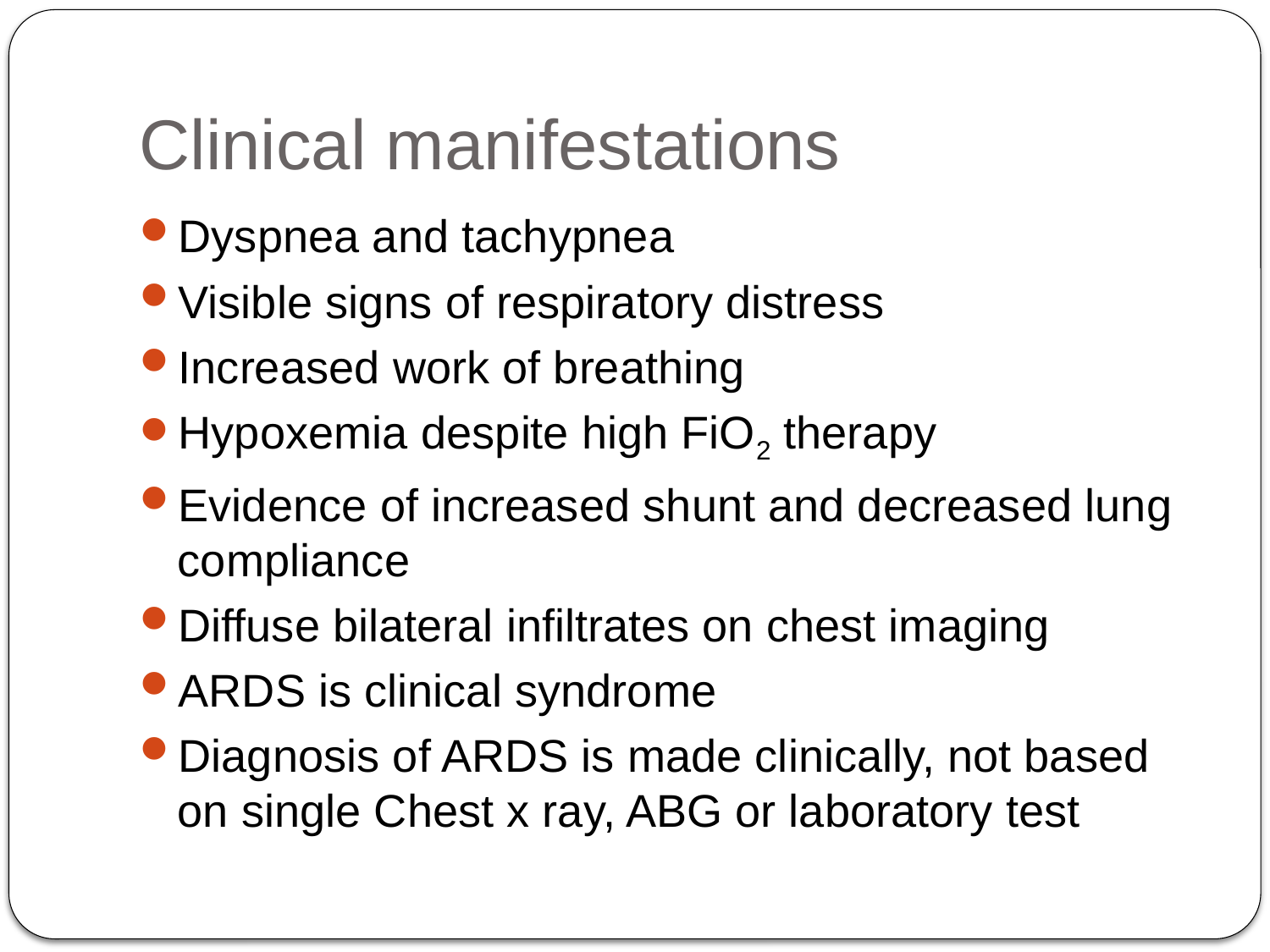

# Clinical manifestations
Dyspnea and tachypnea
Visible signs of respiratory distress
Increased work of breathing
Hypoxemia despite high FiO2 therapy
Evidence of increased shunt and decreased lung compliance
Diffuse bilateral infiltrates on chest imaging
ARDS is clinical syndrome
Diagnosis of ARDS is made clinically, not based on single Chest x ray, ABG or laboratory test